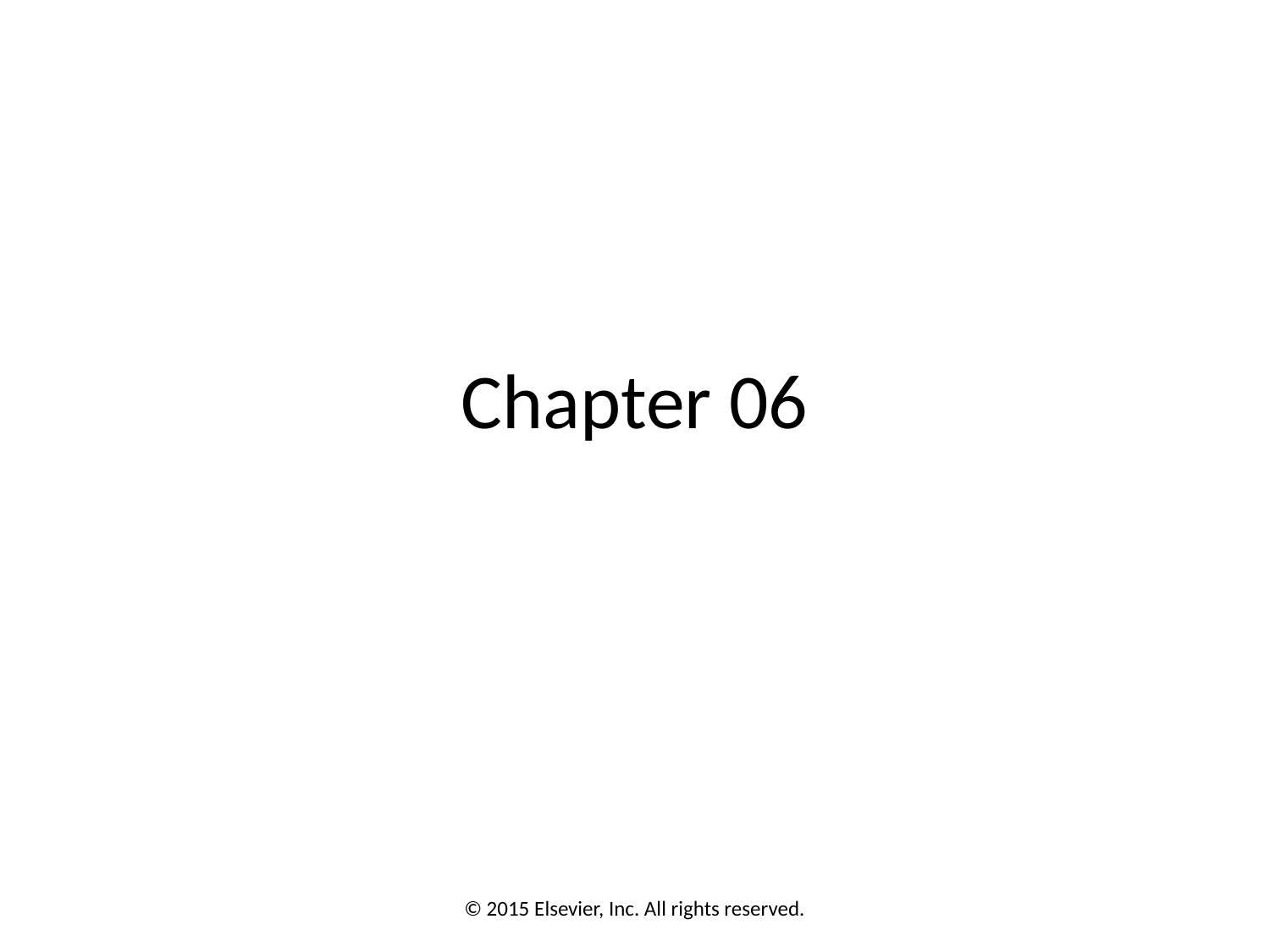

# Chapter 06
© 2015 Elsevier, Inc. All rights reserved.